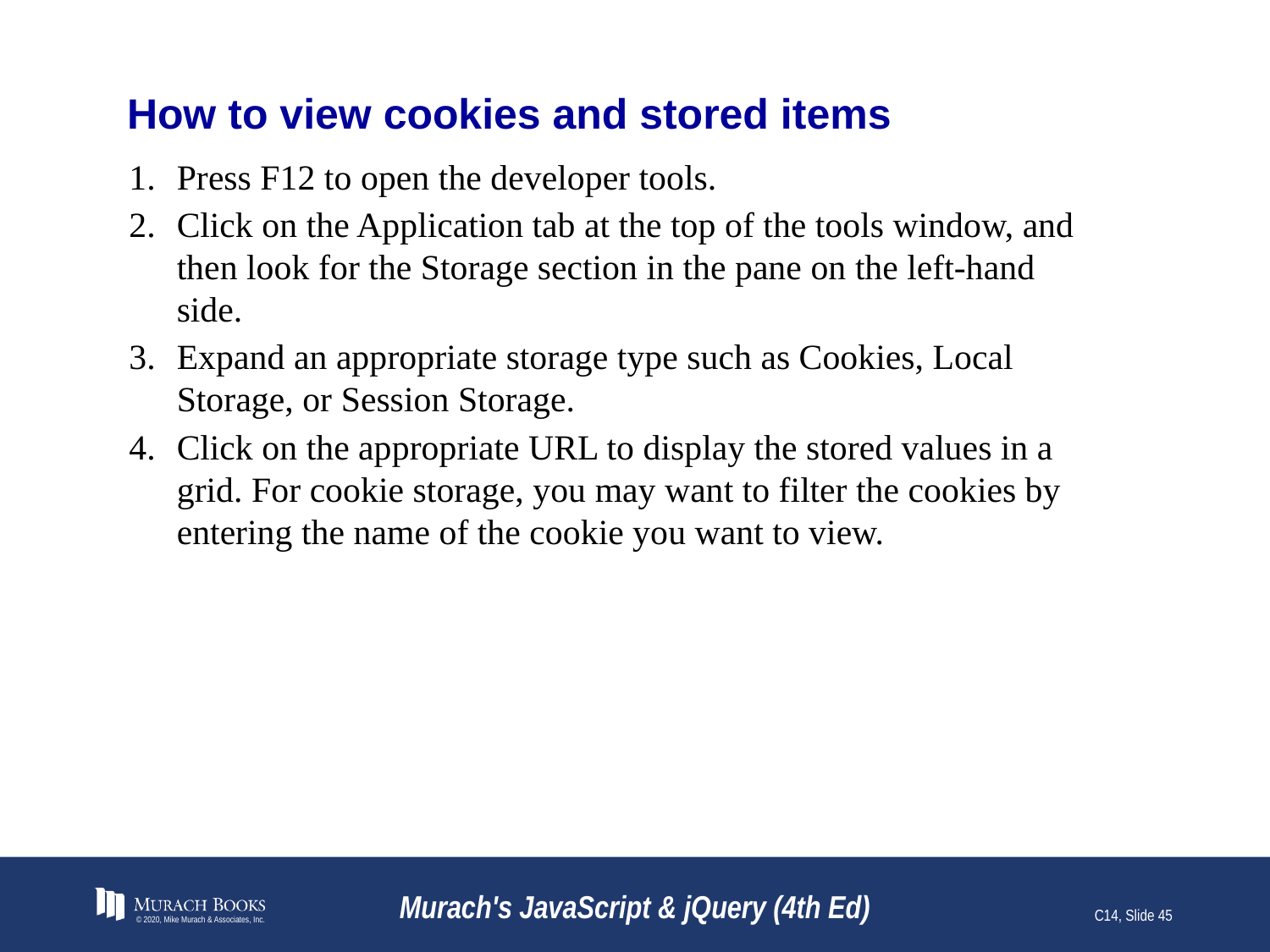

# How to view cookies and stored items
Press F12 to open the developer tools.
Click on the Application tab at the top of the tools window, and then look for the Storage section in the pane on the left-hand side.
Expand an appropriate storage type such as Cookies, Local Storage, or Session Storage.
Click on the appropriate URL to display the stored values in a grid. For cookie storage, you may want to filter the cookies by entering the name of the cookie you want to view.

© 2020, Mike Murach & Associates, Inc.
Murach's JavaScript & jQuery (4th Ed)

C14, Slide 45